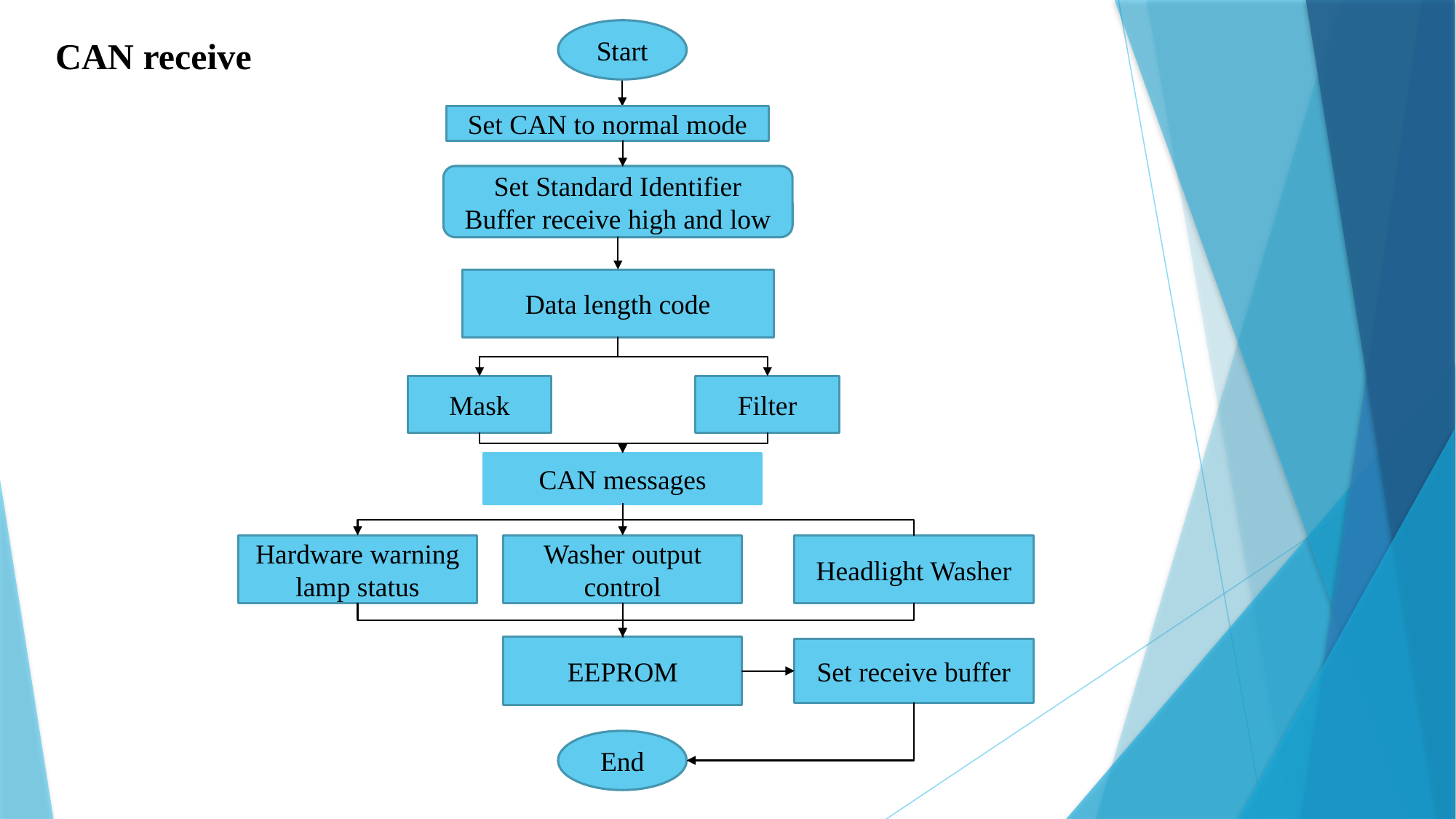

Start
# CAN receive
Set CAN to normal mode
Set Standard Identifier Buffer receive high and low
Data length code
Mask
Filter

CAN messages

Hardware warning lamp status

Washer output control

Headlight Washer

EEPROM

Set receive buffer
End